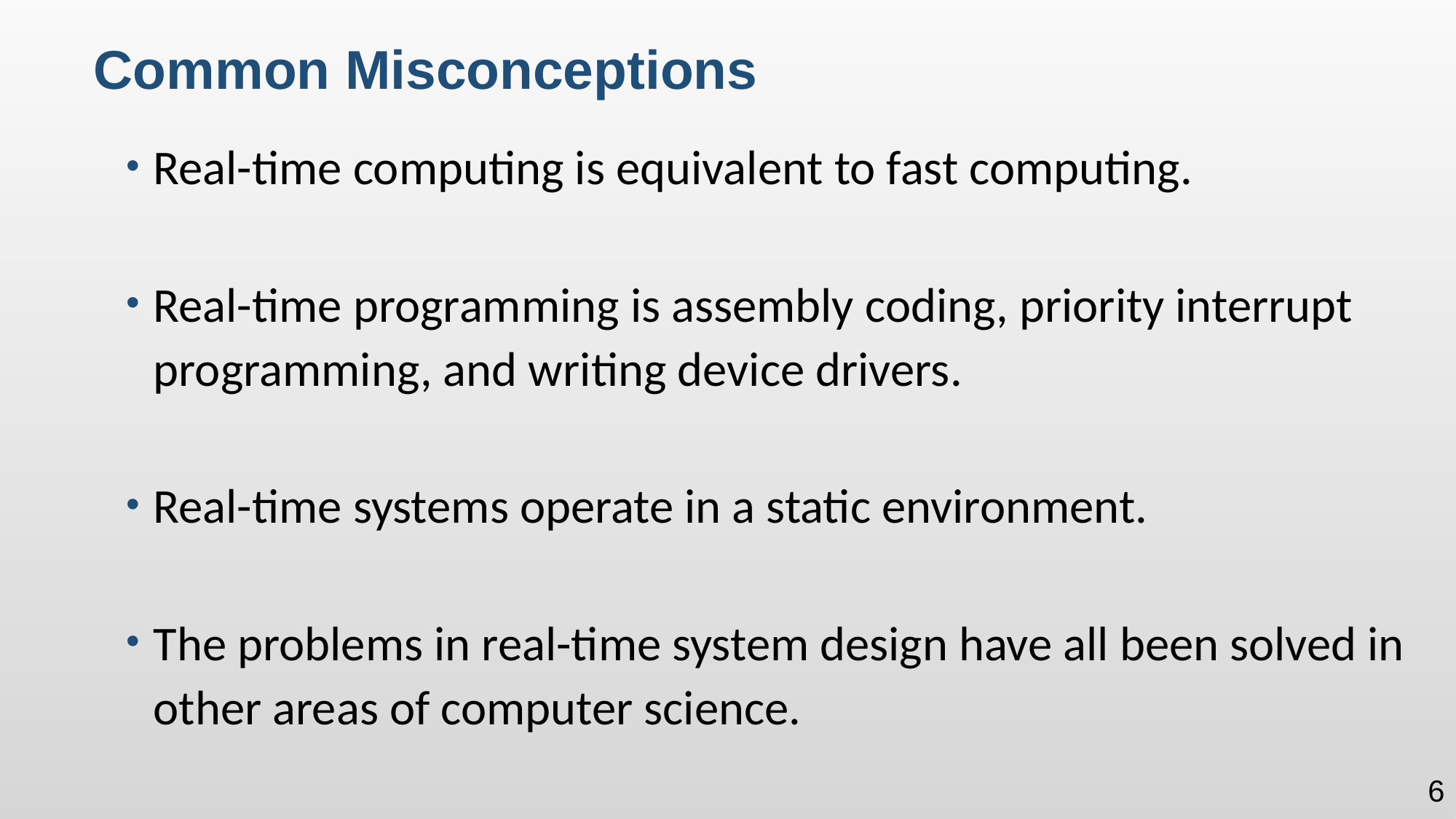

Common Misconceptions

Real-time computing is equivalent to fast computing.

Real-time programming is assembly coding, priority interrupt programming, and writing device drivers.

Real-time systems operate in a static environment.

The problems in real-time system design have all been solved in other areas of computer science.

6